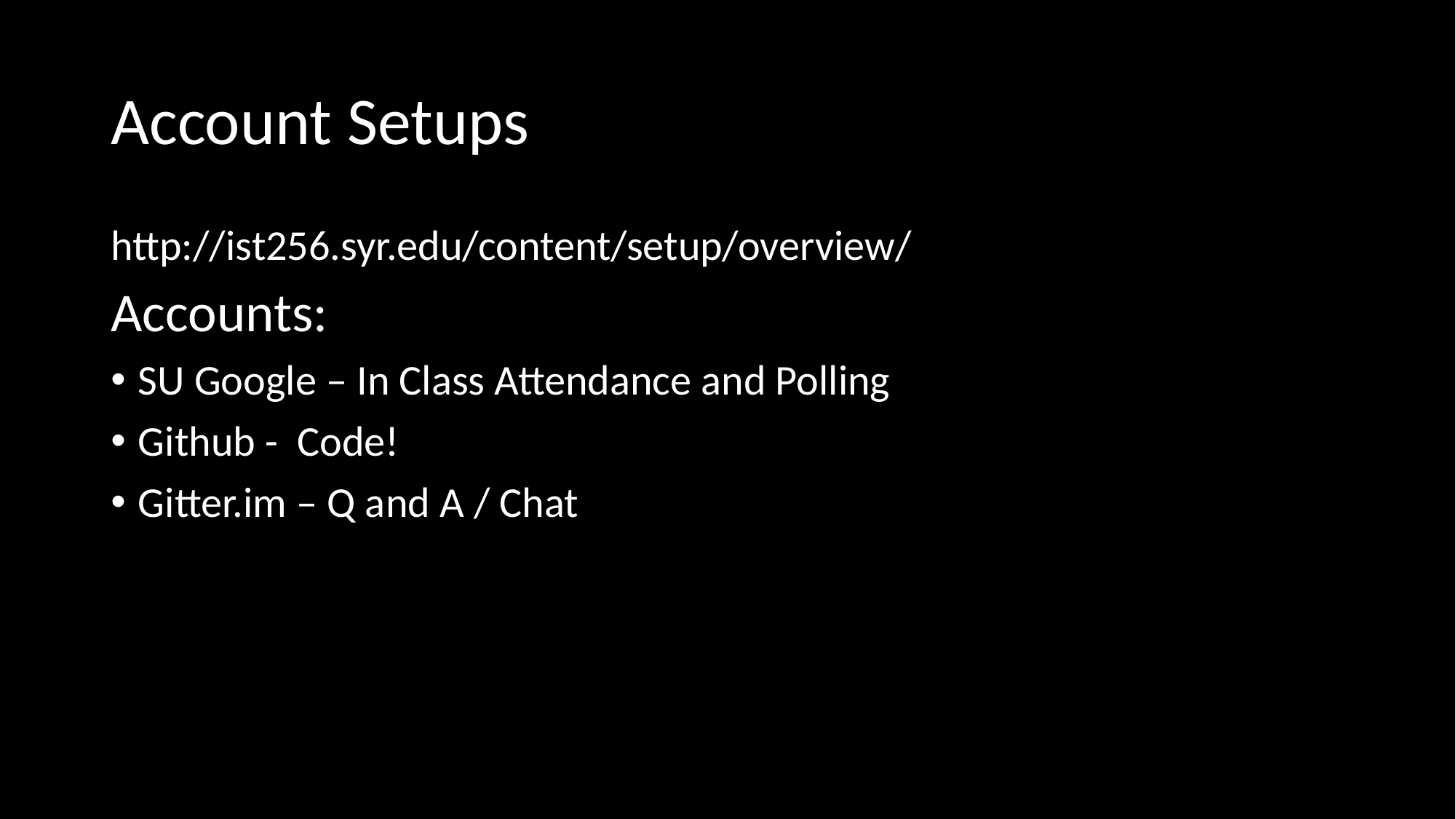

# Account Setups
http://ist256.syr.edu/content/setup/overview/
Accounts:
SU Google – In Class Attendance and Polling
Github -  Code!
Gitter.im – Q and A / Chat